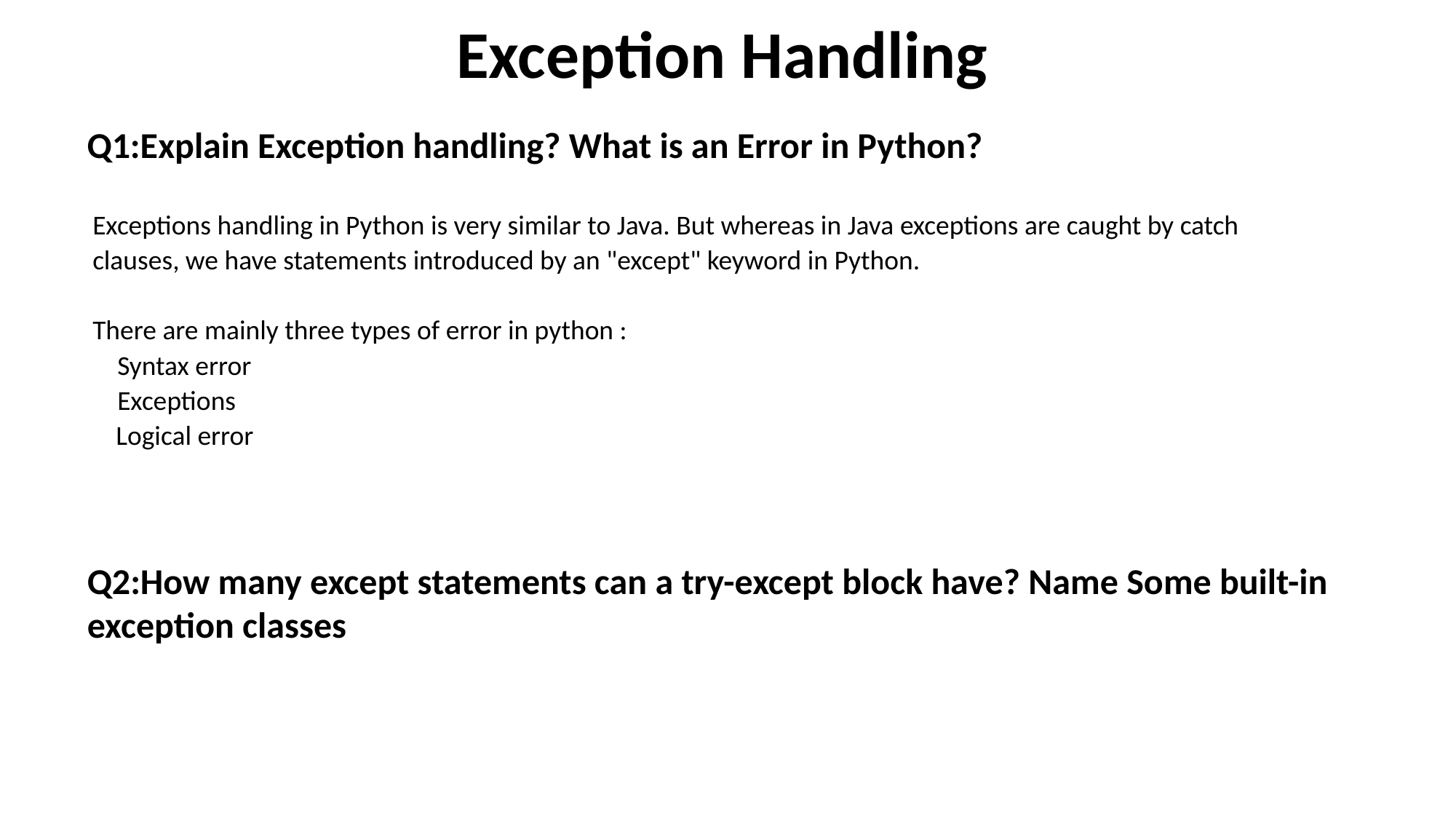

# Exception Handling
Q1:Explain Exception handling? What is an Error in Python?
Exceptions handling in Python is very similar to Java. But whereas in Java exceptions are caught by catch clauses, we have statements introduced by an "except" keyword in Python.

There are mainly three types of error in python :
    Syntax error
    Exceptions
                 Logical error
Q2:How many except statements can a try-except block have? Name Some built-in exception classes